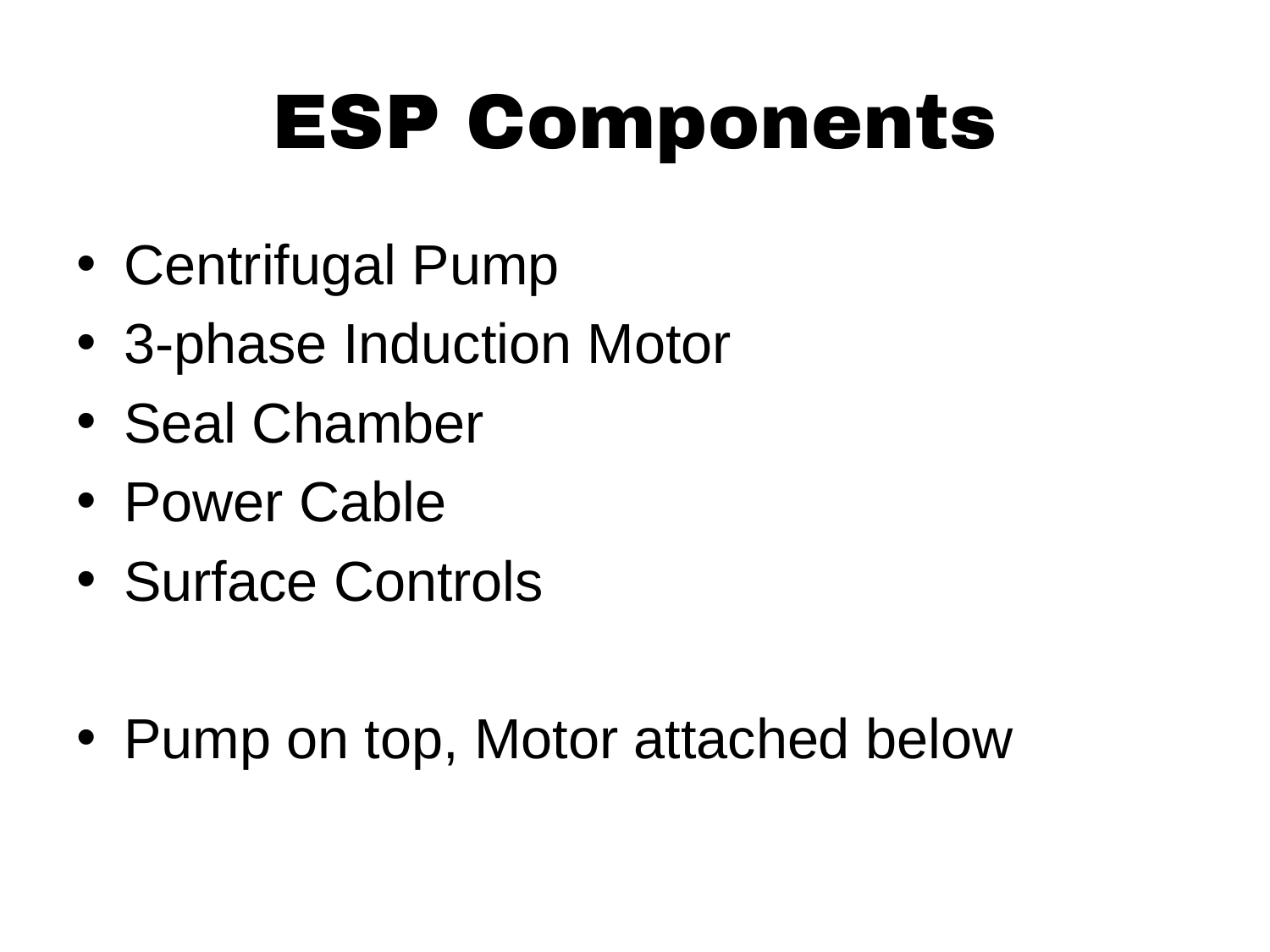

# ESP Components
Centrifugal Pump
3-phase Induction Motor
Seal Chamber
Power Cable
Surface Controls

Pump on top, Motor attached below